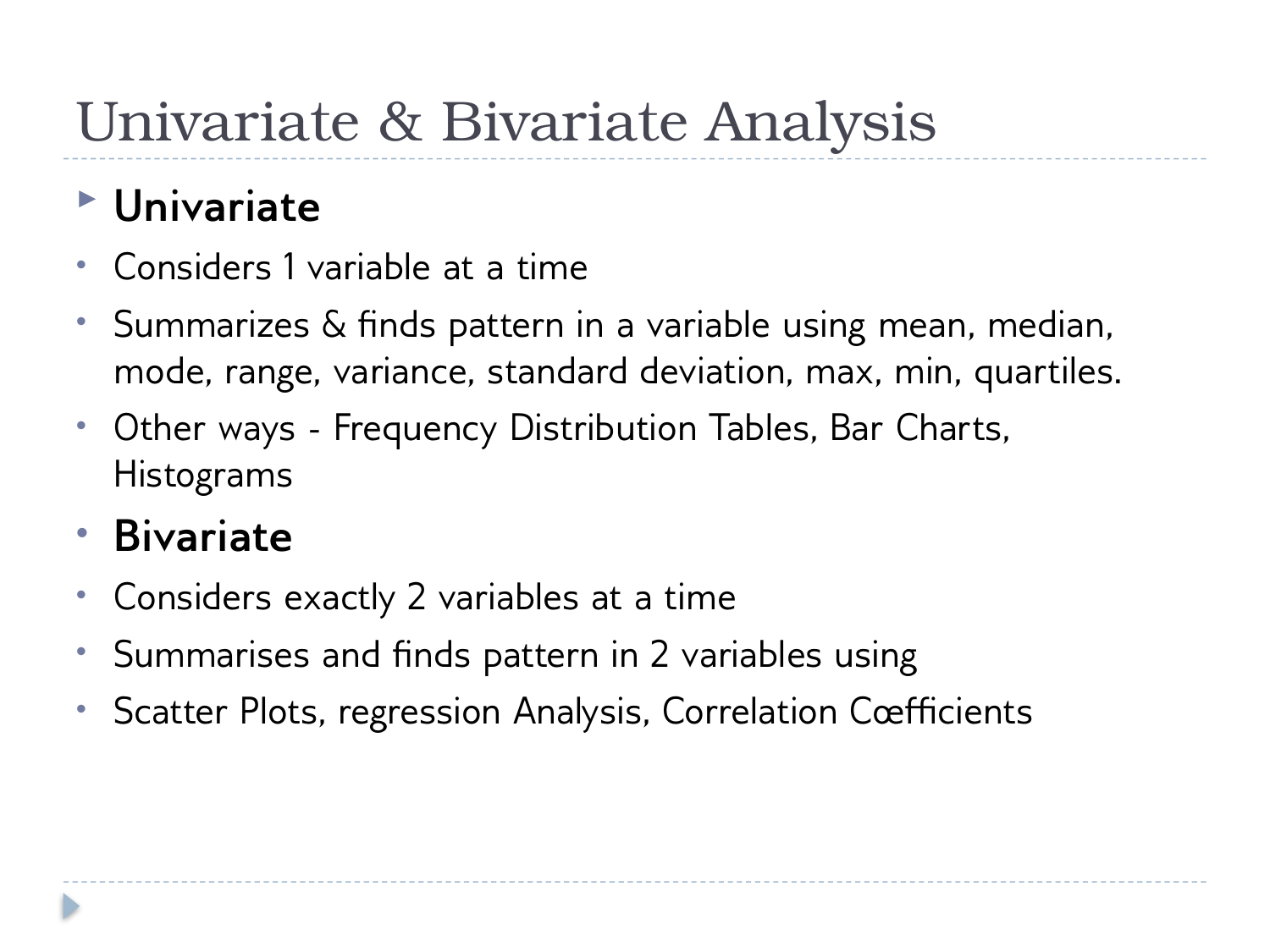

# Univariate & Bivariate Analysis
Univariate
Considers 1 variable at a time
Summarizes & finds pattern in a variable using mean, median, mode, range, variance, standard deviation, max, min, quartiles.
Other ways - Frequency Distribution Tables, Bar Charts, Histograms
Bivariate
Considers exactly 2 variables at a time
Summarises and finds pattern in 2 variables using
Scatter Plots, regression Analysis, Correlation Coefficients